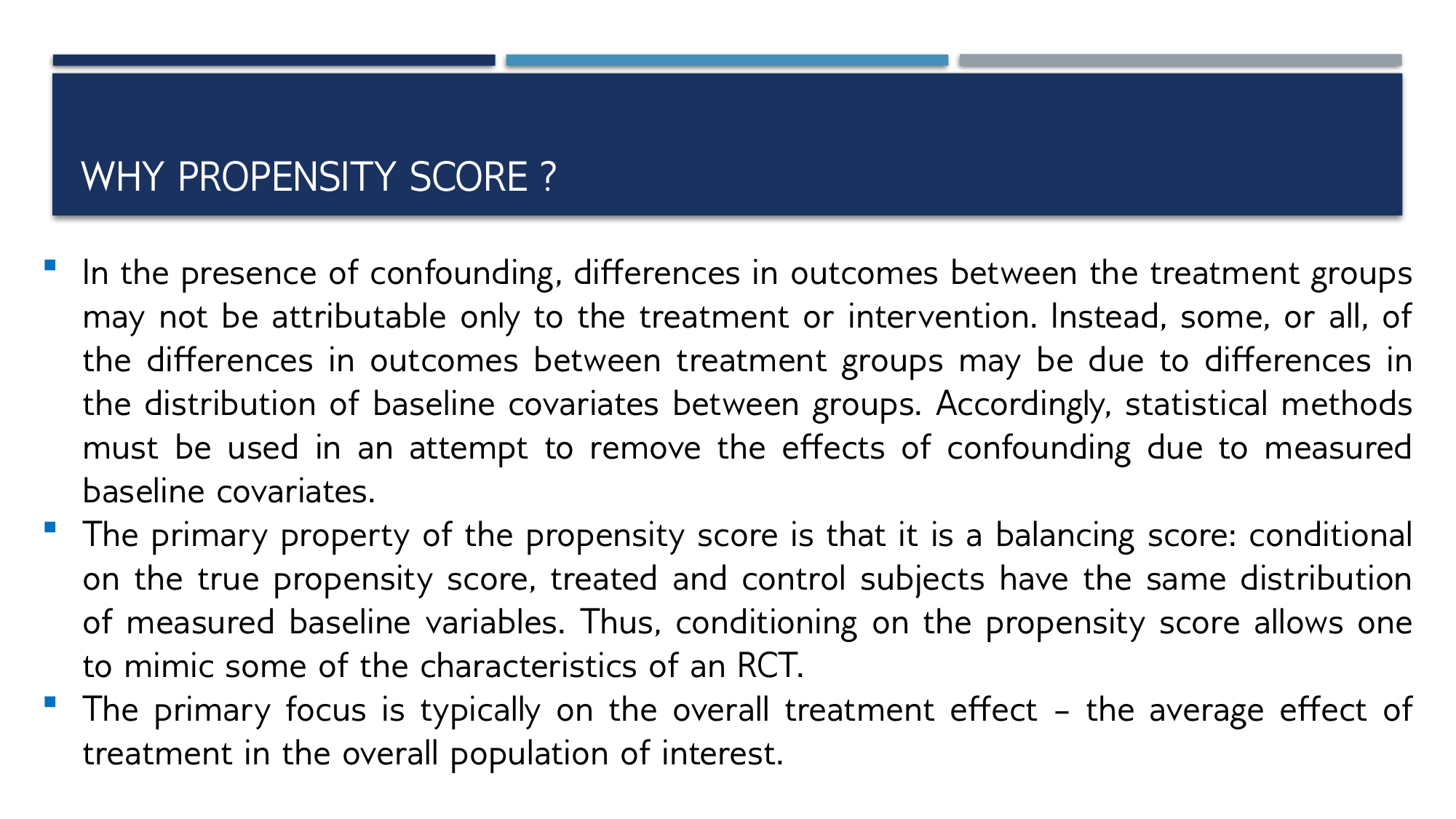

# WHY PROPENSITY SCORE ?
In the presence of confounding, differences in outcomes between the treatment groups may not be attributable only to the treatment or intervention. Instead, some, or all, of the differences in outcomes between treatment groups may be due to differences in the distribution of baseline covariates between groups. Accordingly, statistical methods must be used in an attempt to remove the effects of confounding due to measured baseline covariates.
The primary property of the propensity score is that it is a balancing score: conditional on the true propensity score, treated and control subjects have the same distribution of measured baseline variables. Thus, conditioning on the propensity score allows one to mimic some of the characteristics of an RCT.
The primary focus is typically on the overall treatment effect – the average effect of treatment in the overall population of interest.